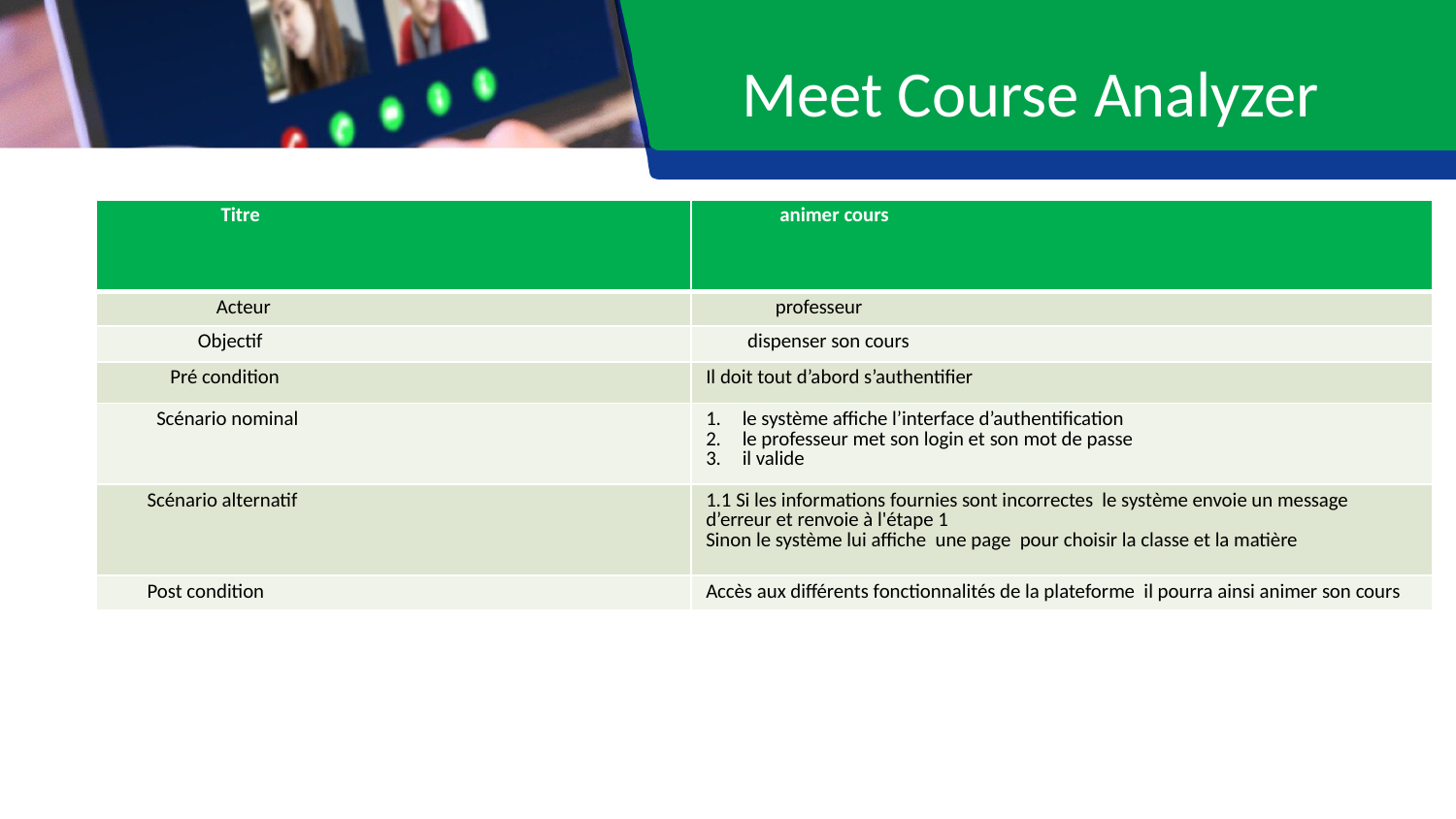

Meet Course Analyzer
| Titre | animer cours |
| --- | --- |
| Acteur | professeur |
| Objectif | dispenser son cours |
| Pré condition | Il doit tout d’abord s’authentifier |
| Scénario nominal | le système affiche l’interface d’authentification le professeur met son login et son mot de passe il valide |
| Scénario alternatif | 1.1 Si les informations fournies sont incorrectes le système envoie un message d’erreur et renvoie à l'étape 1 Sinon le système lui affiche une page pour choisir la classe et la matière |
| Post condition | Accès aux différents fonctionnalités de la plateforme il pourra ainsi animer son cours |